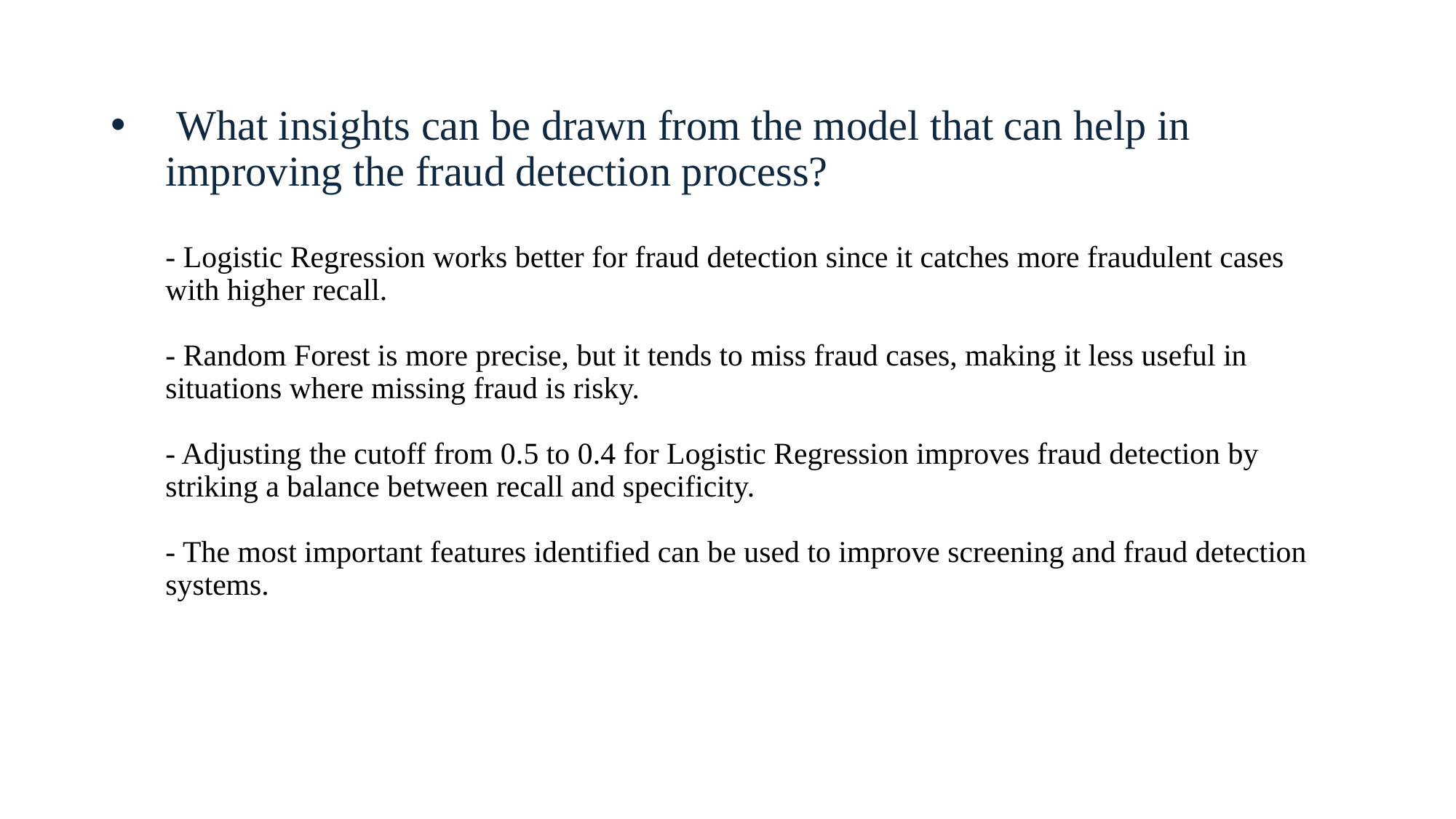

What insights can be drawn from the model that can help in improving the fraud detection process?
- Logistic Regression works better for fraud detection since it catches more fraudulent cases with higher recall.
- Random Forest is more precise, but it tends to miss fraud cases, making it less useful in situations where missing fraud is risky.
- Adjusting the cutoff from 0.5 to 0.4 for Logistic Regression improves fraud detection by striking a balance between recall and specificity.
- The most important features identified can be used to improve screening and fraud detection systems.